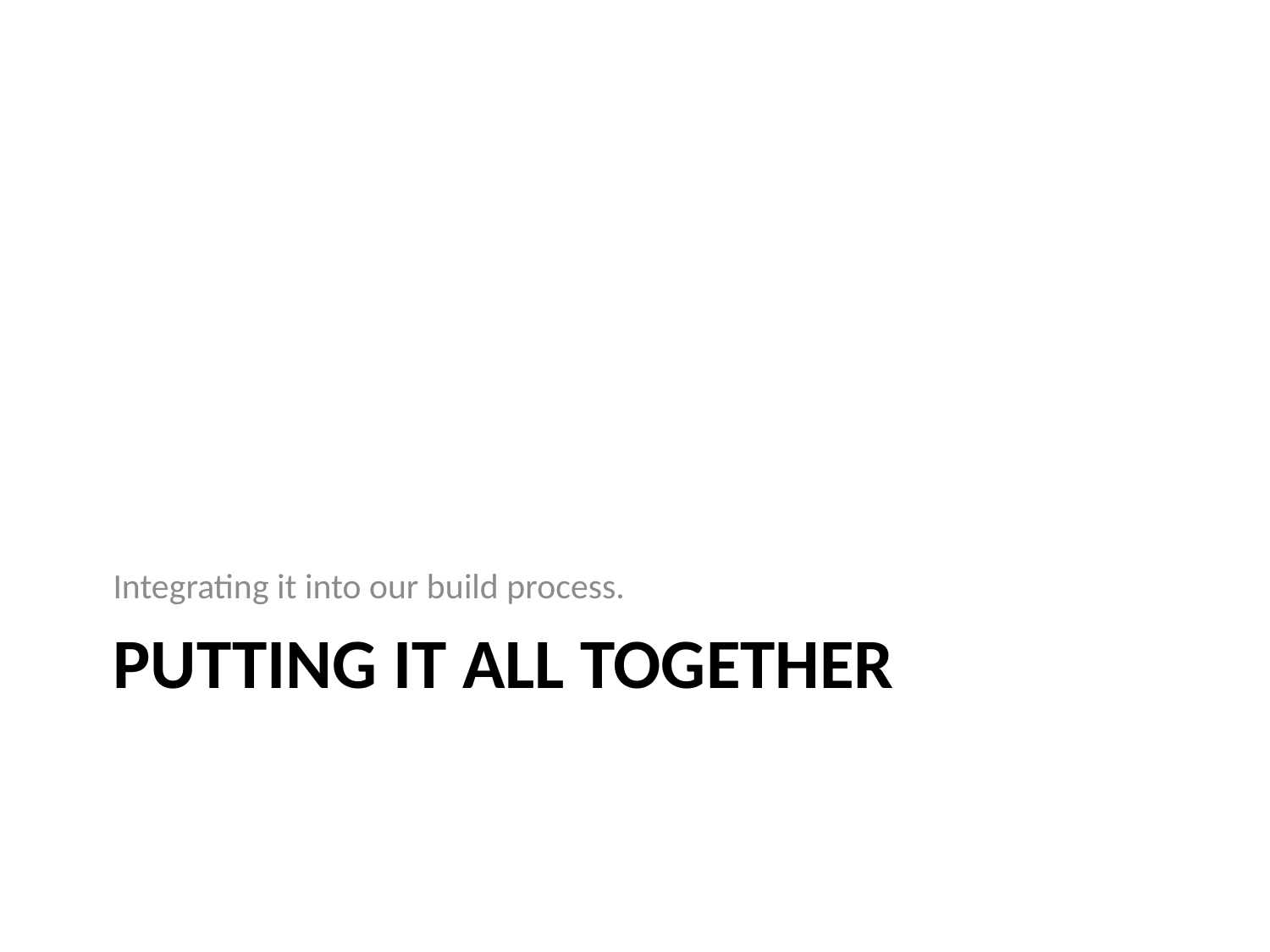

Integrating it into our build process.
# Putting it all together